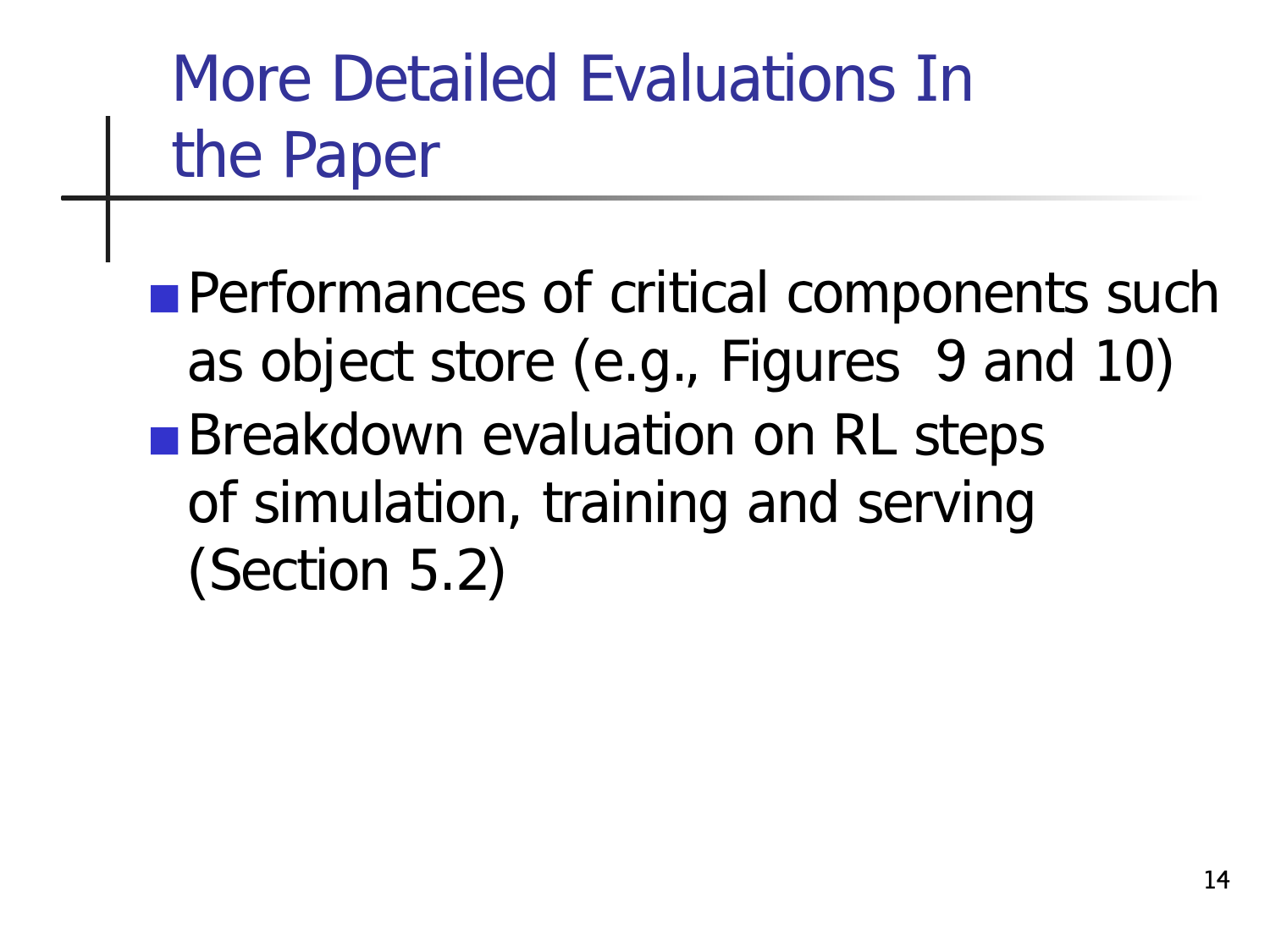

# More Detailed Evaluations In the Paper
Performances of critical components such as object store (e.g., Figures  9 and 10)
Breakdown evaluation on RL steps of simulation, training and serving (Section 5.2)
14